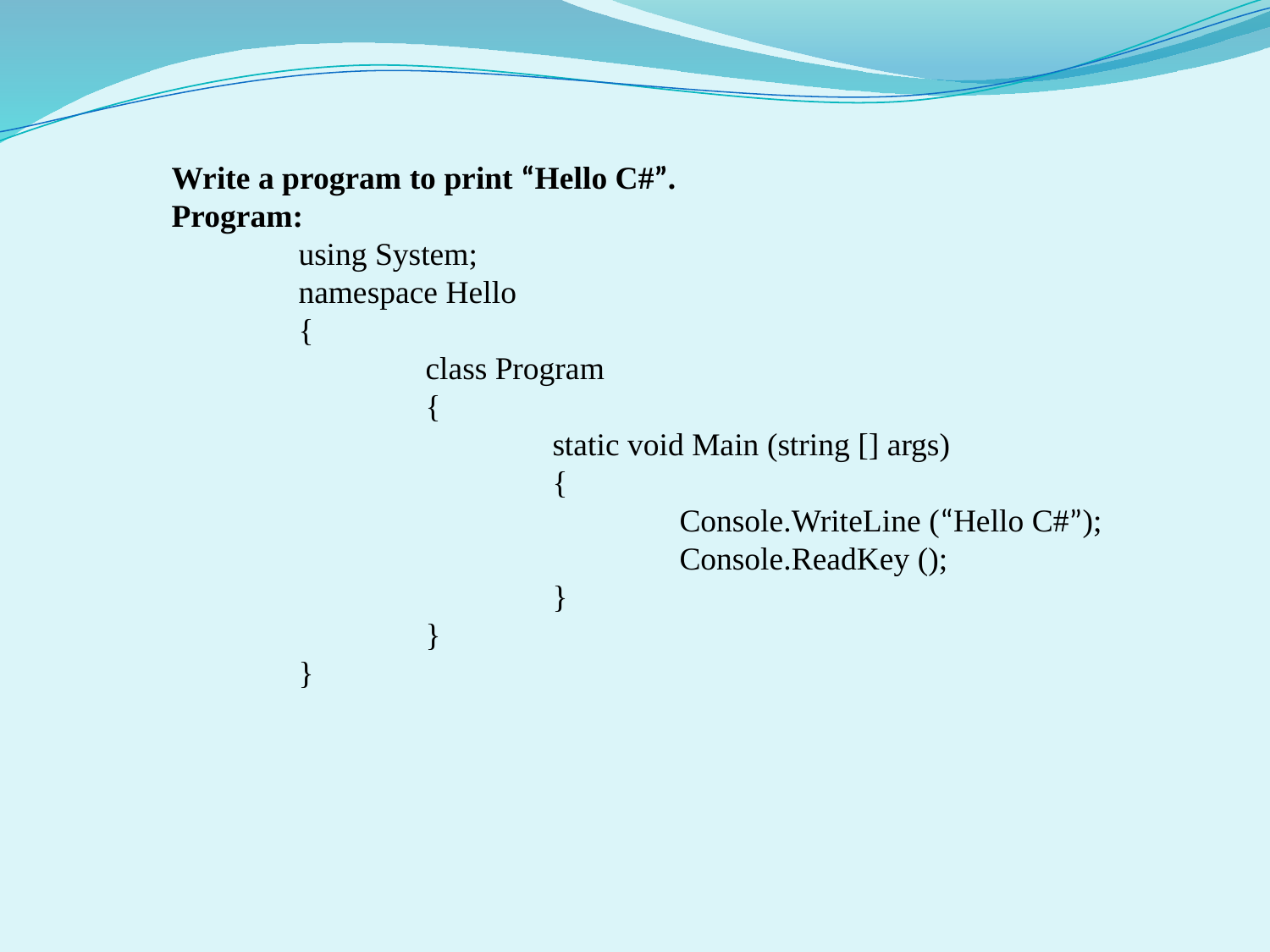

Write a program to print “Hello C#”.
Program:
	using System;
	namespace Hello
	{
		class Program
		{
			static void Main (string [] args)
			{
				Console.WriteLine (“Hello C#”);
				Console.ReadKey ();
			}
		}
	}